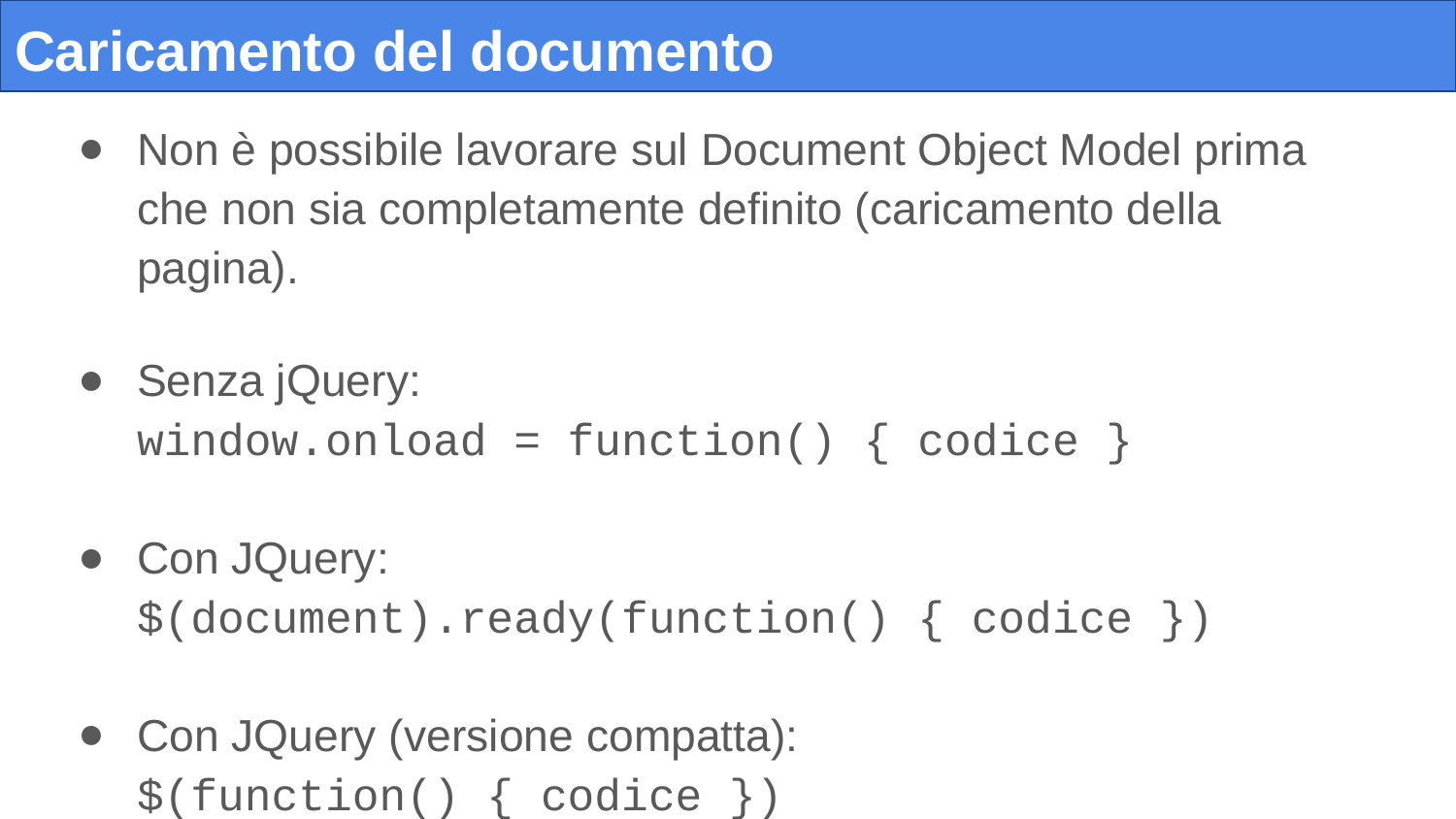

# Caricamento del documento
Non è possibile lavorare sul Document Object Model prima che non sia completamente definito (caricamento della pagina).
Senza jQuery:
window.onload = function() { codice }
Con JQuery:
$(document).ready(function() { codice })
Con JQuery (versione compatta):
$(function() { codice })